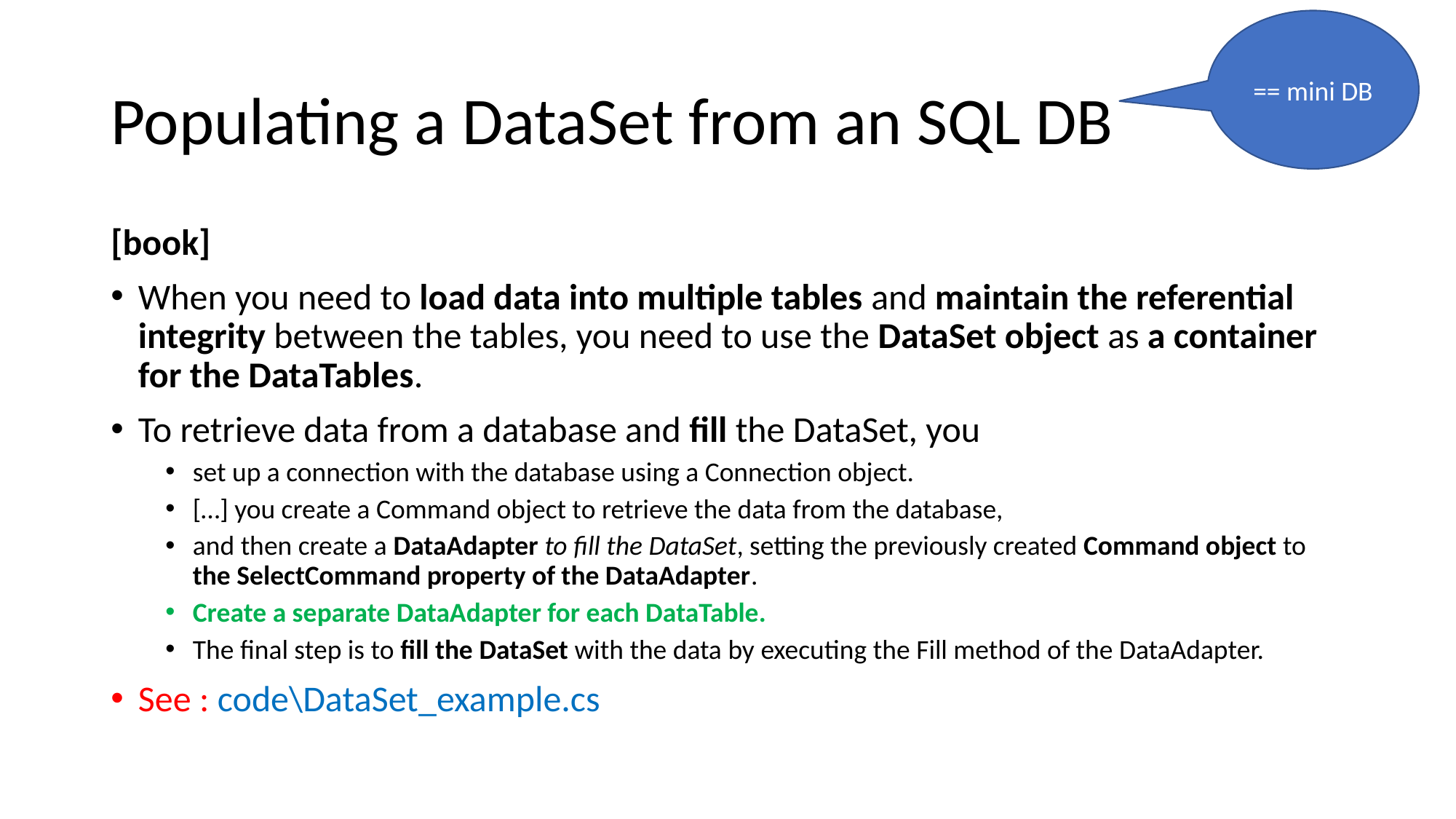

== mini DB
# Populating a DataSet from an SQL DB
[book]
When you need to load data into multiple tables and maintain the referential integrity between the tables, you need to use the DataSet object as a container for the DataTables.
To retrieve data from a database and fill the DataSet, you
set up a connection with the database using a Connection object.
[…] you create a Command object to retrieve the data from the database,
and then create a DataAdapter to fill the DataSet, setting the previously created Command object to the SelectCommand property of the DataAdapter.
Create a separate DataAdapter for each DataTable.
The final step is to fill the DataSet with the data by executing the Fill method of the DataAdapter.
See : code\DataSet_example.cs